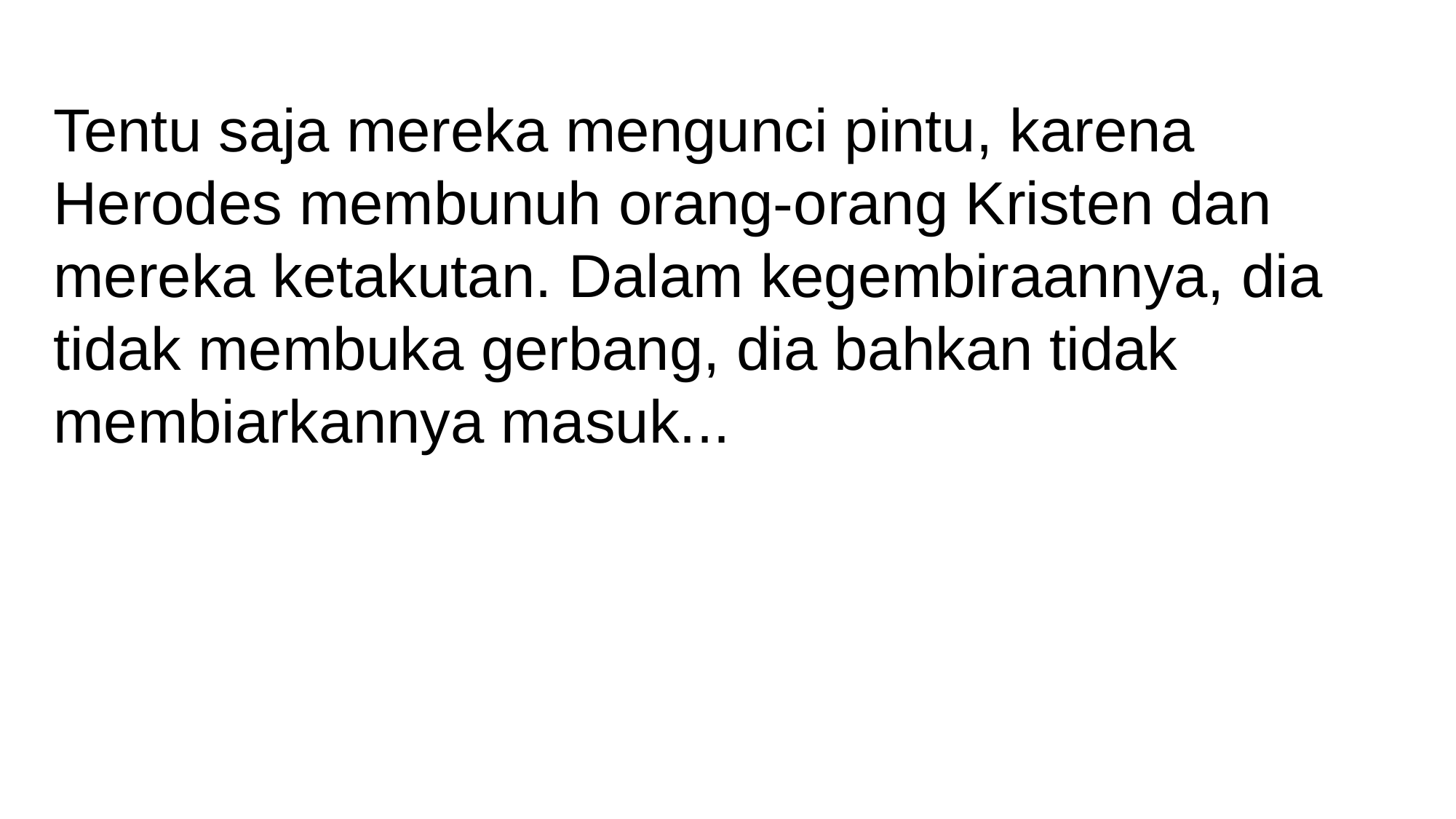

Tentu saja mereka mengunci pintu, karena Herodes membunuh orang-orang Kristen dan mereka ketakutan. Dalam kegembiraannya, dia tidak membuka gerbang, dia bahkan tidak membiarkannya masuk...